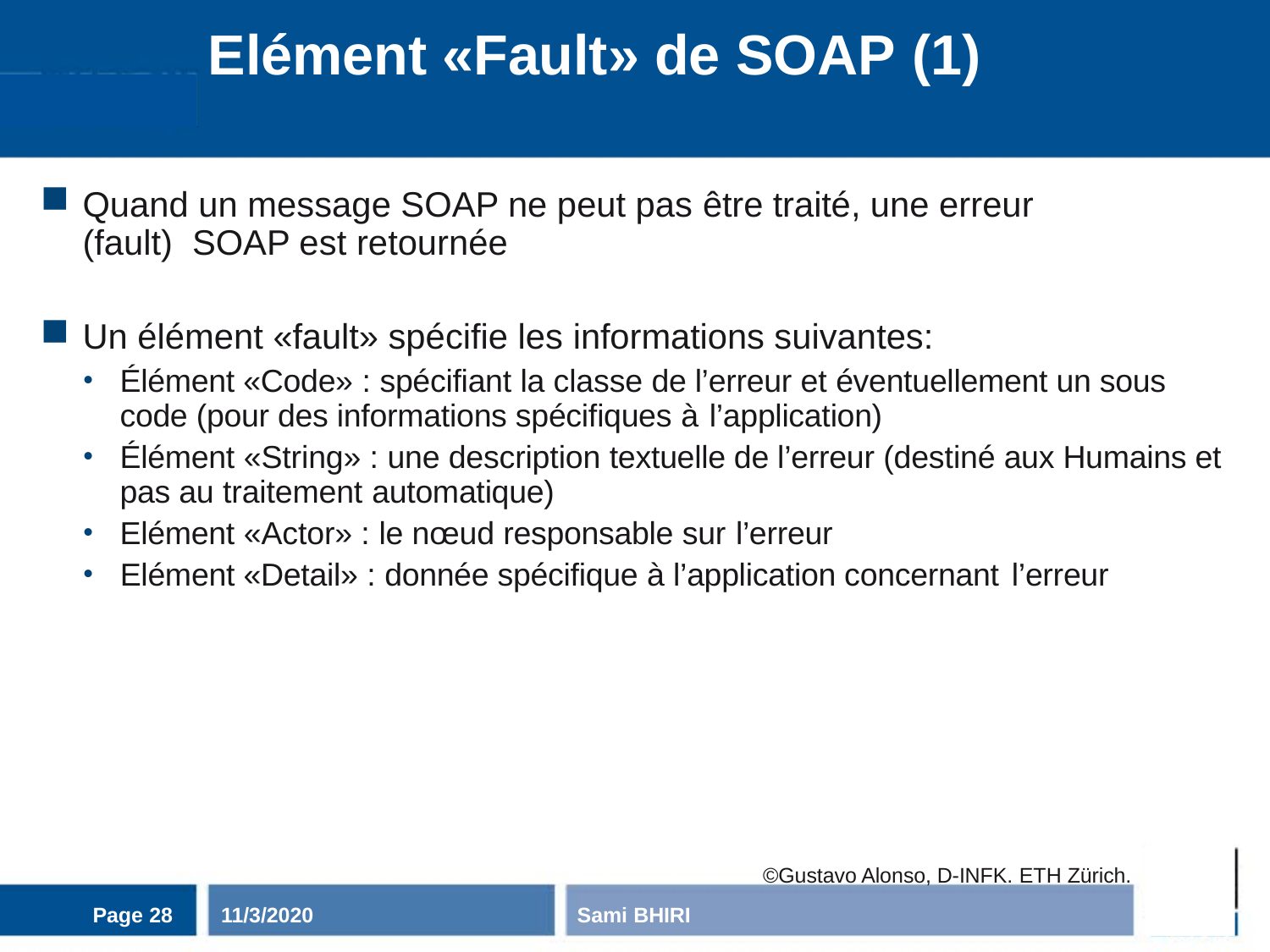

# Elément «Fault» de SOAP (1)

Quand un message SOAP ne peut pas être traité, une erreur (fault)  SOAP est retournée

Un élément «fault» spécifie les informations suivantes:
Élément «Code» : spécifiant la classe de l’erreur et éventuellement un sous  code (pour des informations spécifiques à l’application)
Élément «String» : une description textuelle de l’erreur (destiné aux Humains et  pas au traitement automatique)
Elément «Actor» : le nœud responsable sur l’erreur
Elément «Detail» : donnée spécifique à l’application concernant l’erreur

©Gustavo Alonso, D-INFK. ETH Zürich.
Page 28
11/3/2020
Sami BHIRI